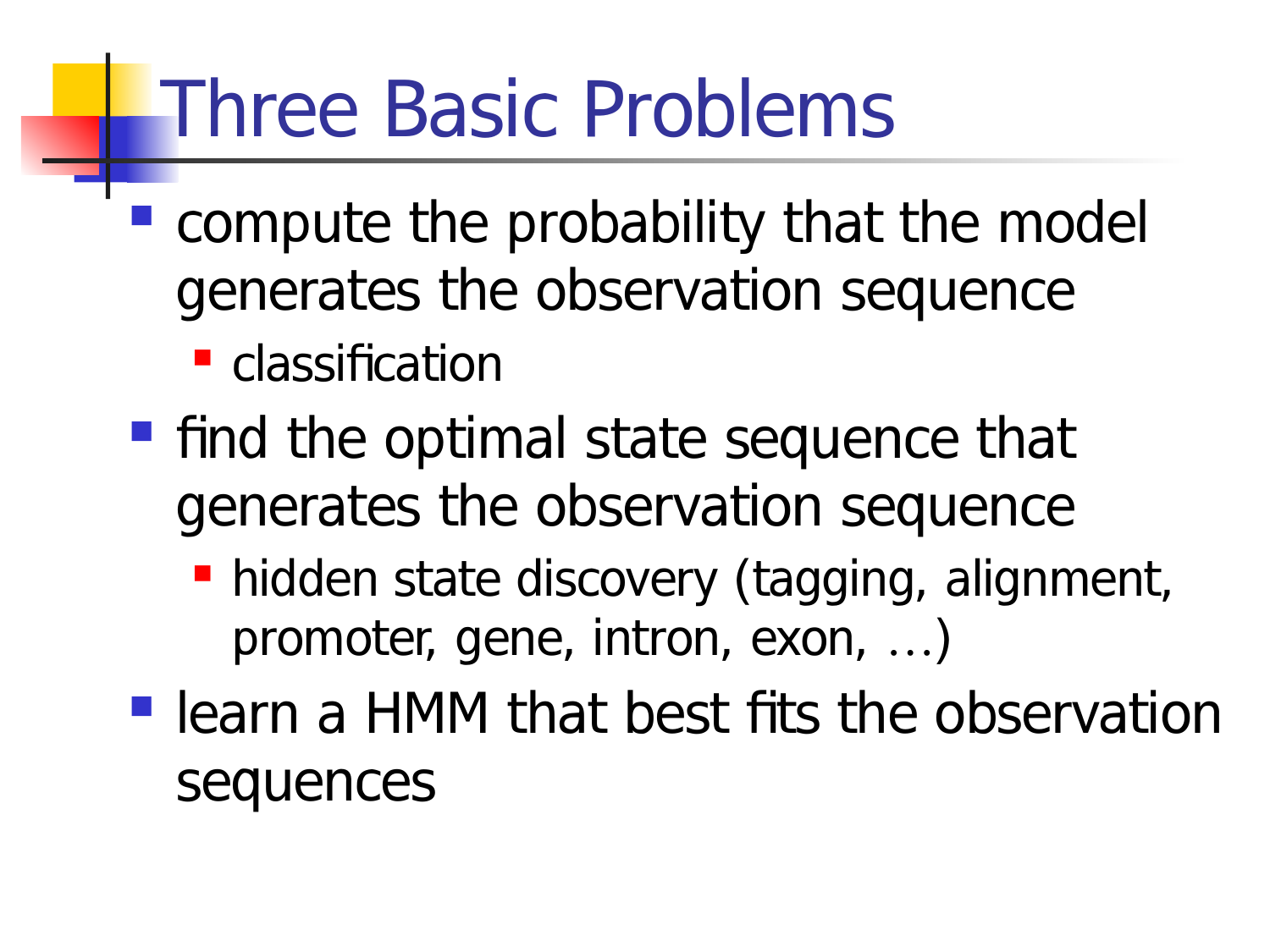

# Three Basic Problems
compute the probability that the model generates the observation sequence
classification
find the optimal state sequence that generates the observation sequence
hidden state discovery (tagging, alignment, promoter, gene, intron, exon, …)
learn a HMM that best fits the observation sequences